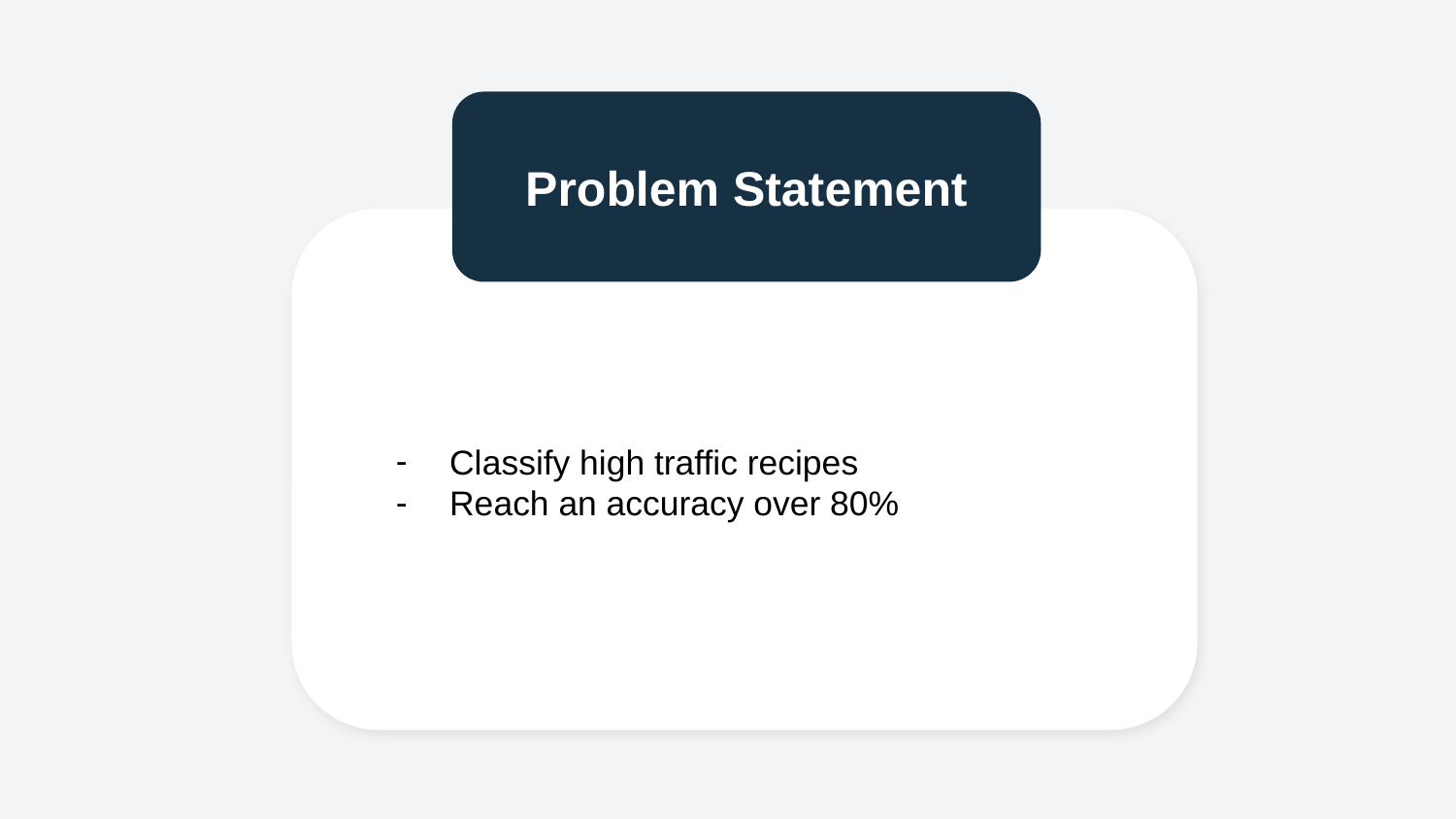

# Problem Statement
Classify high traffic recipes
Reach an accuracy over 80%